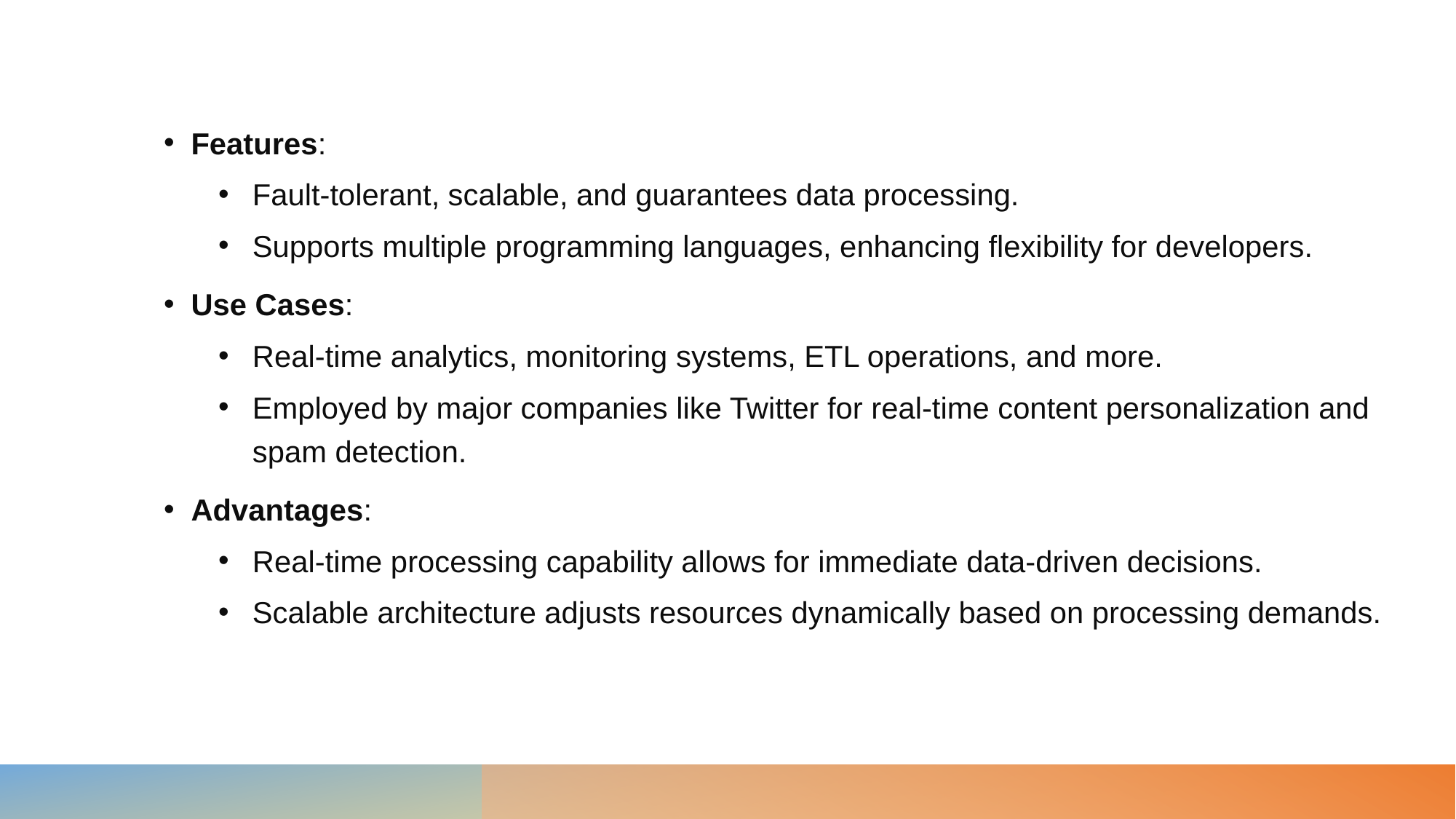

Features:
Fault-tolerant, scalable, and guarantees data processing.
Supports multiple programming languages, enhancing flexibility for developers.
Use Cases:
Real-time analytics, monitoring systems, ETL operations, and more.
Employed by major companies like Twitter for real-time content personalization and spam detection.
Advantages:
Real-time processing capability allows for immediate data-driven decisions.
Scalable architecture adjusts resources dynamically based on processing demands.